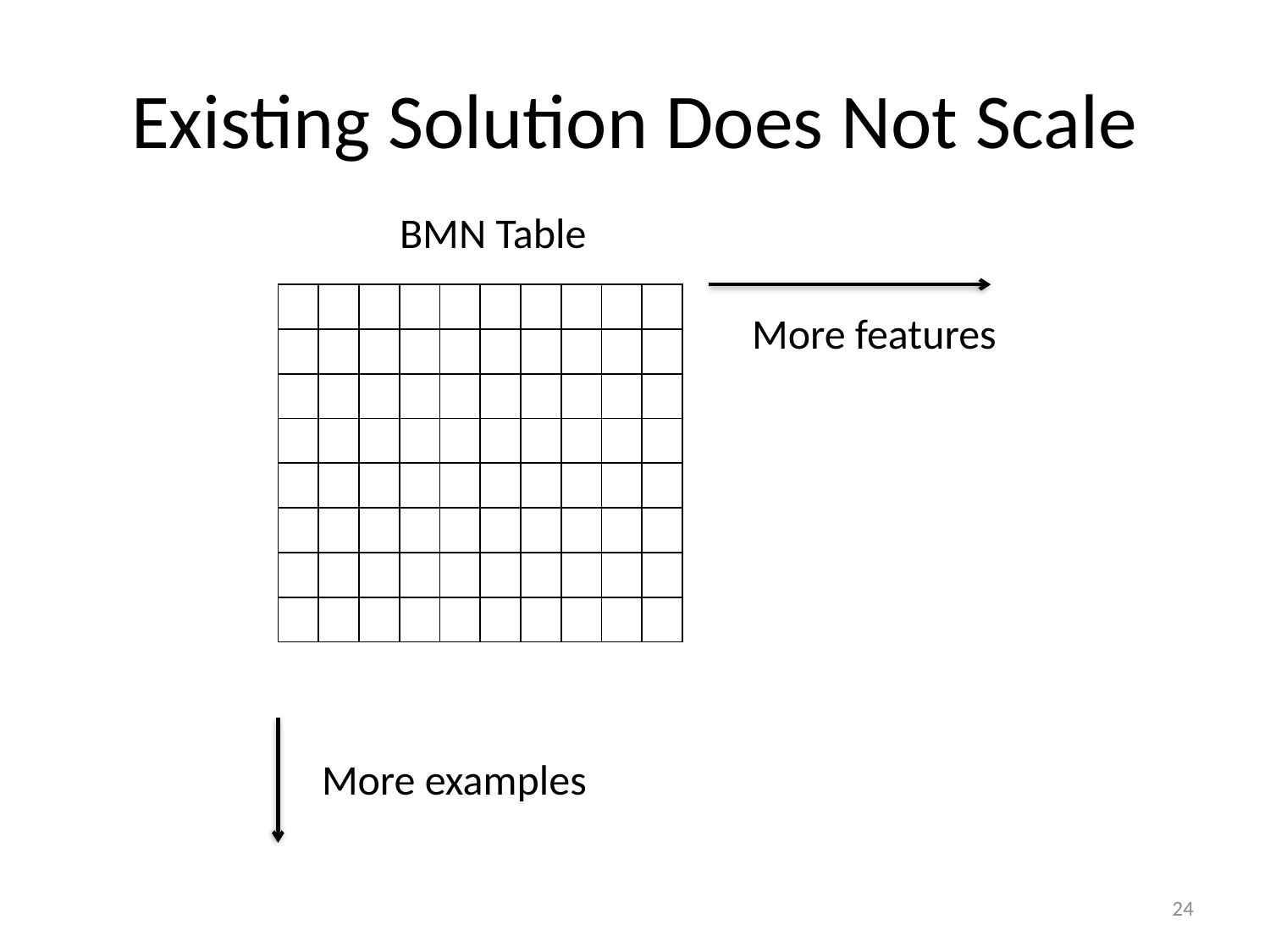

# Existing Solution Does Not Scale
BMN Table
|  |  |  |  |  |  |  |  |  |  |
| --- | --- | --- | --- | --- | --- | --- | --- | --- | --- |
|  |  |  |  |  |  |  |  |  |  |
|  |  |  |  |  |  |  |  |  |  |
|  |  |  |  |  |  |  |  |  |  |
|  |  |  |  |  |  |  |  |  |  |
|  |  |  |  |  |  |  |  |  |  |
|  |  |  |  |  |  |  |  |  |  |
|  |  |  |  |  |  |  |  |  |  |
More features
More examples
24